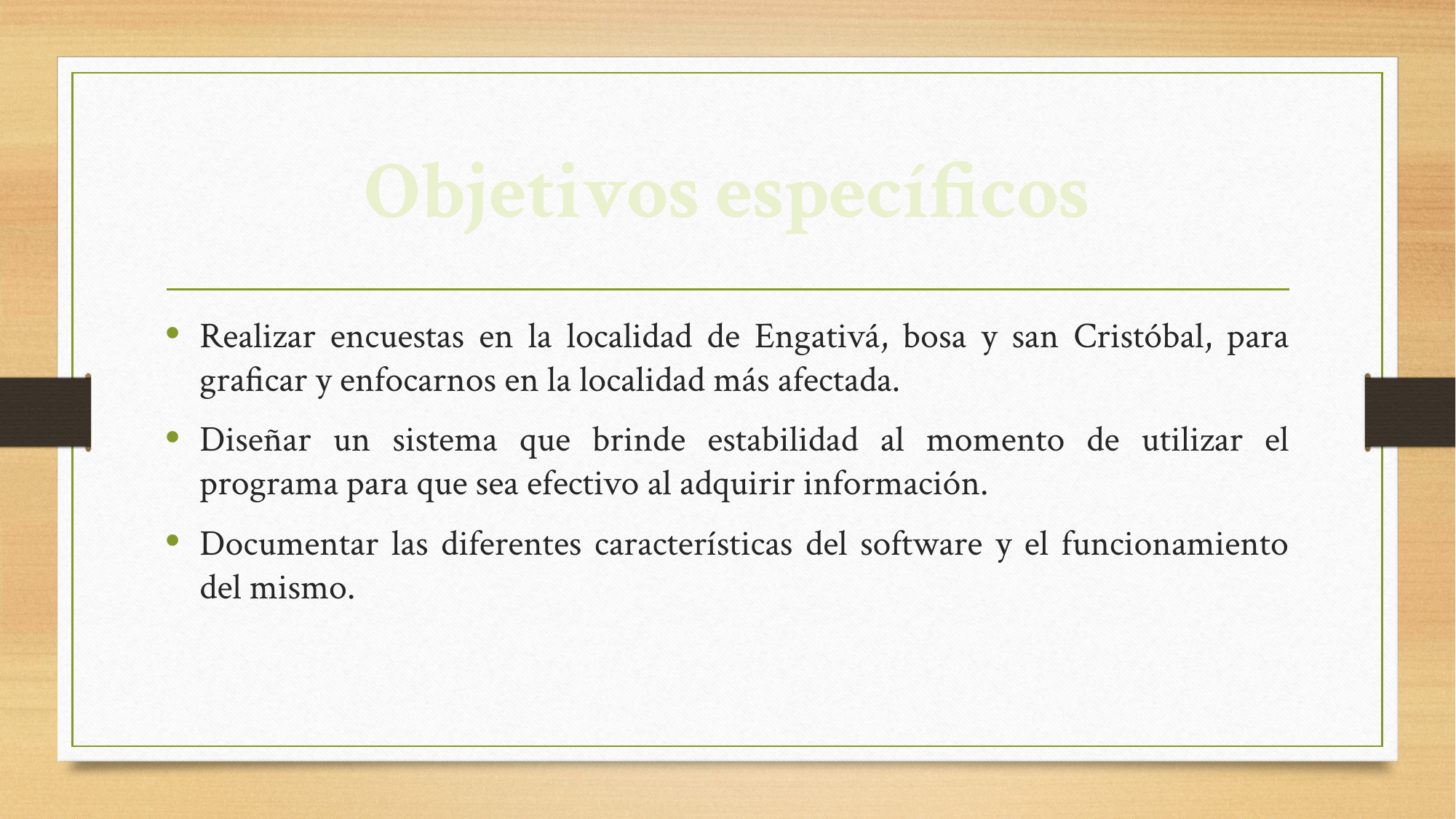

Objetivos específicos
Realizar encuestas en la localidad de Engativá, bosa y san Cristóbal, para graficar y enfocarnos en la localidad más afectada.
Diseñar un sistema que brinde estabilidad al momento de utilizar el programa para que sea efectivo al adquirir información.
Documentar las diferentes características del software y el funcionamiento del mismo.